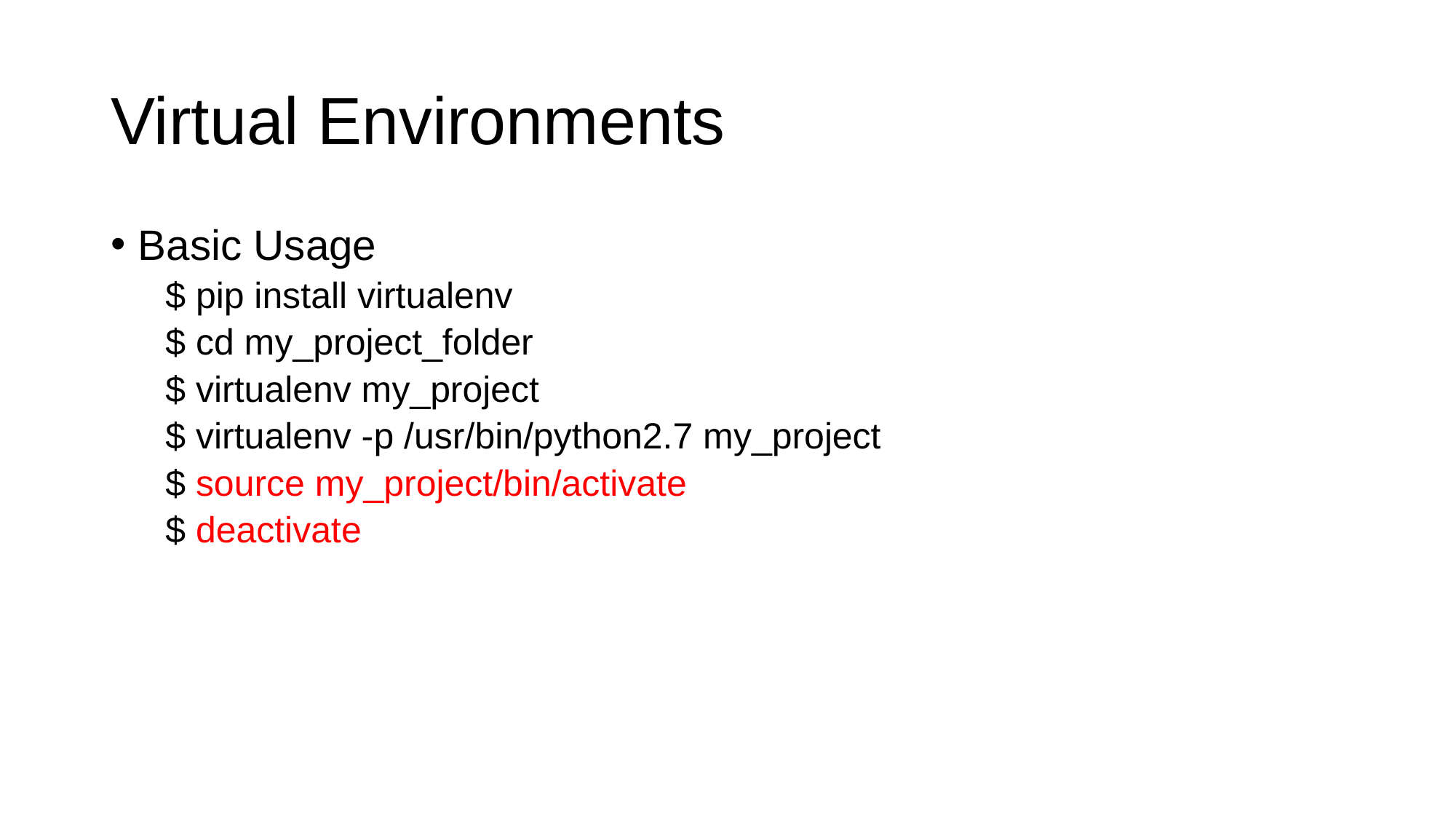

# Virtual Environments
Basic Usage
$ pip install virtualenv
$ cd my_project_folder
$ virtualenv my_project
$ virtualenv -p /usr/bin/python2.7 my_project
$ source my_project/bin/activate
$ deactivate